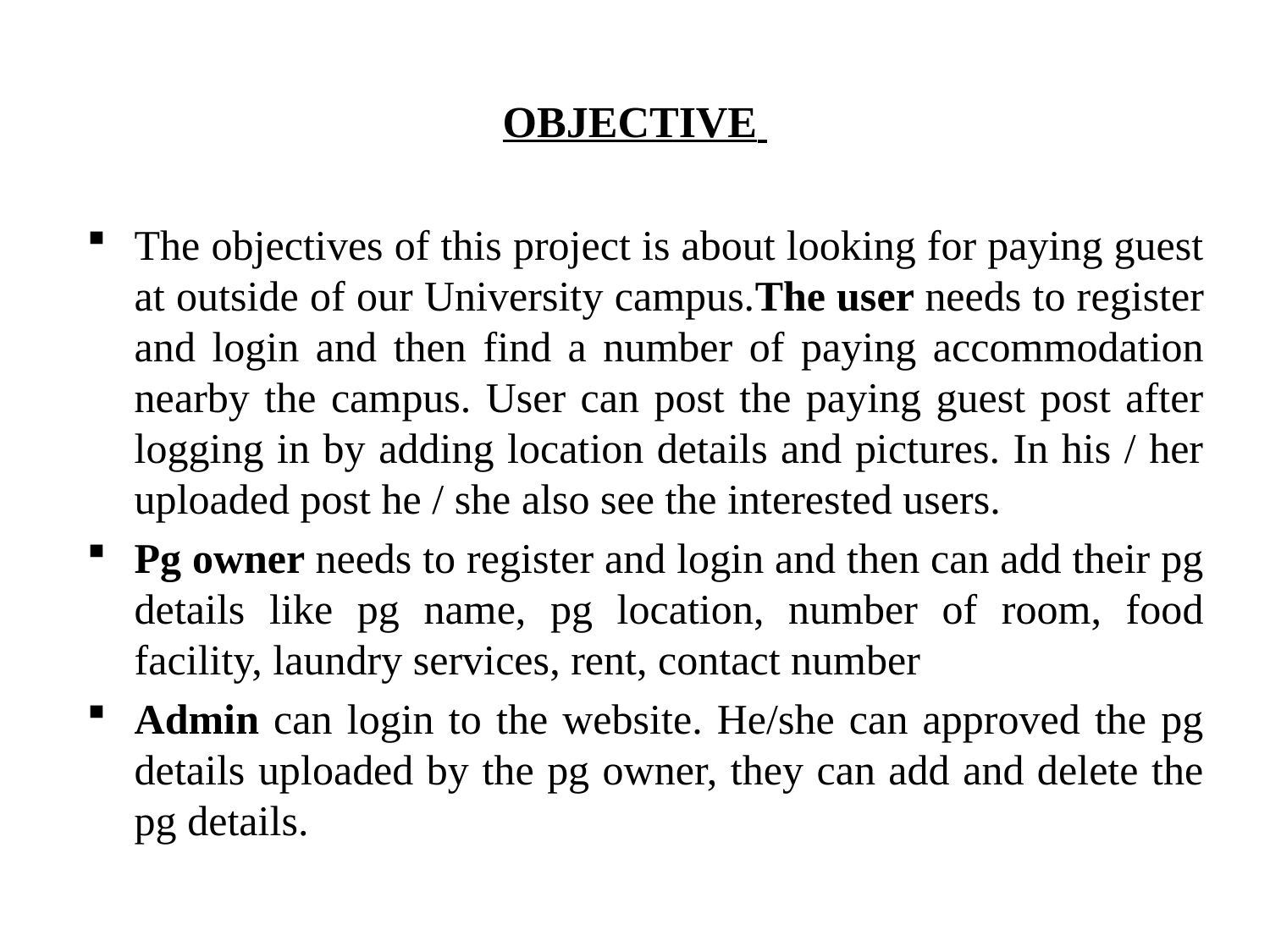

# OBJECTIVE
The objectives of this project is about looking for paying guest at outside of our University campus.The user needs to register and login and then find a number of paying accommodation nearby the campus. User can post the paying guest post after logging in by adding location details and pictures. In his / her uploaded post he / she also see the interested users.
Pg owner needs to register and login and then can add their pg details like pg name, pg location, number of room, food facility, laundry services, rent, contact number
Admin can login to the website. He/she can approved the pg details uploaded by the pg owner, they can add and delete the pg details.